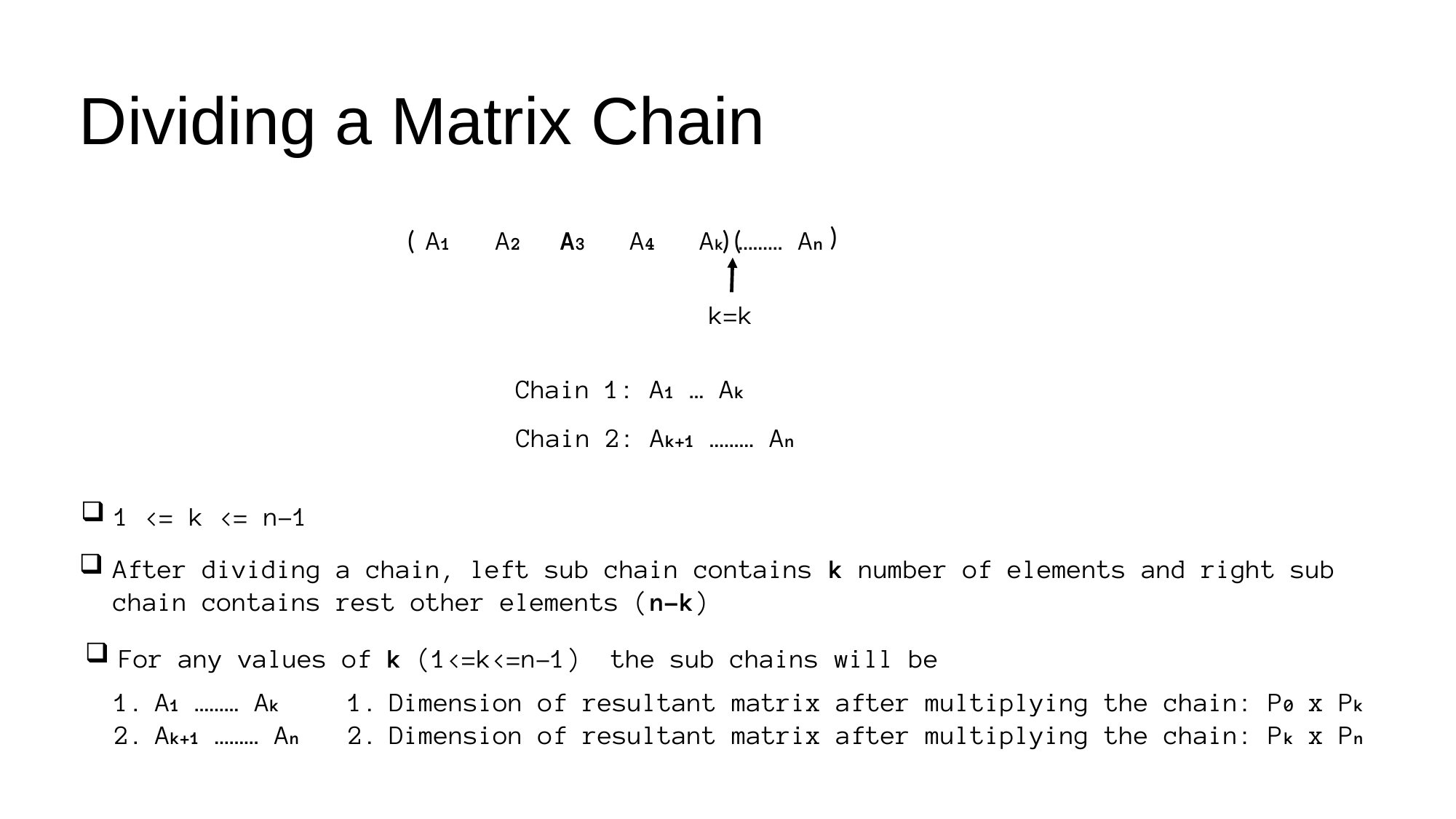

# Dividing a Matrix Chain
)
(
A1   A2   A3   A4   Ak ……… An
)
(
k=k
Chain 1: A1 … Ak
Chain 2: Ak+1 ……… An
1 <= k <= n-1
After dividing a chain, left sub chain contains k number of elements and right sub chain contains rest other elements (n-k)
For any values of k (1<=k<=n-1)  the sub chains will be
Dimension of resultant matrix after multiplying the chain: P0 x Pk
Dimension of resultant matrix after multiplying the chain: Pk x Pn
A1 ……… Ak
Ak+1 ……… An